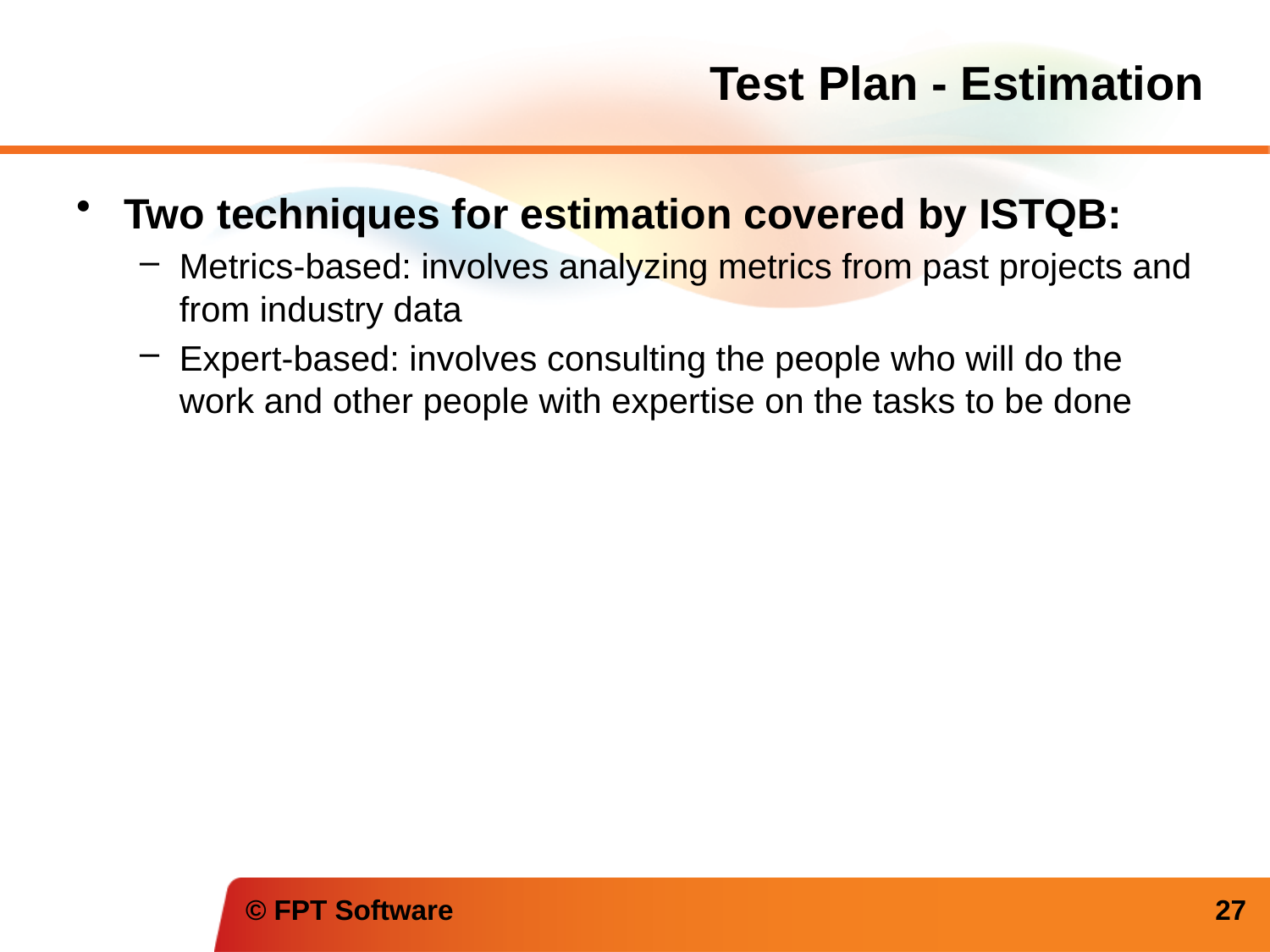

# Test Plan - Estimation
Two techniques for estimation covered by ISTQB:
Metrics-based: involves analyzing metrics from past projects and from industry data
Expert-based: involves consulting the people who will do the work and other people with expertise on the tasks to be done